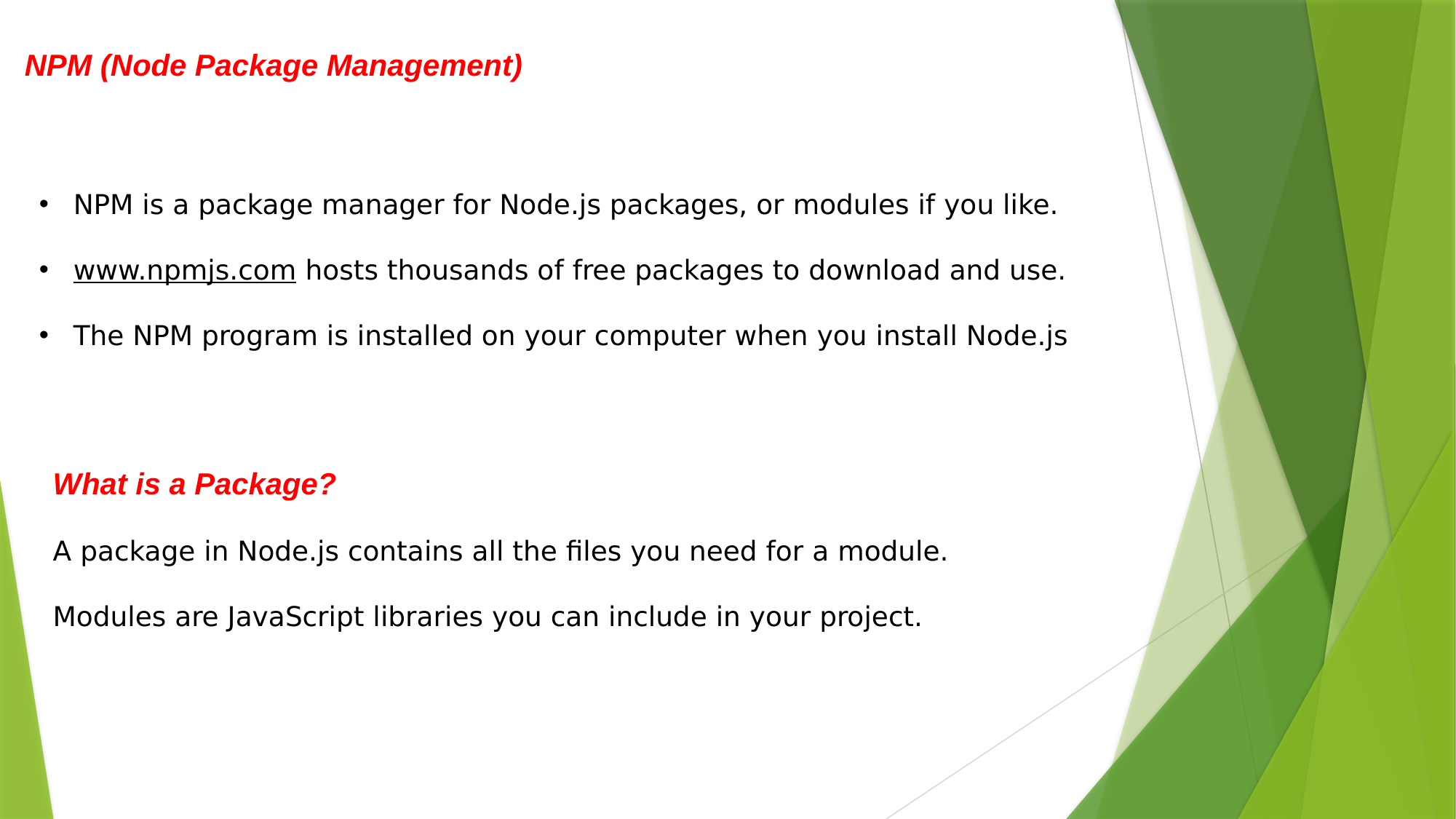

NPM (Node Package Management)
NPM is a package manager for Node.js packages, or modules if you like.
www.npmjs.com hosts thousands of free packages to download and use.
The NPM program is installed on your computer when you install Node.js
What is a Package?
A package in Node.js contains all the files you need for a module.
Modules are JavaScript libraries you can include in your project.